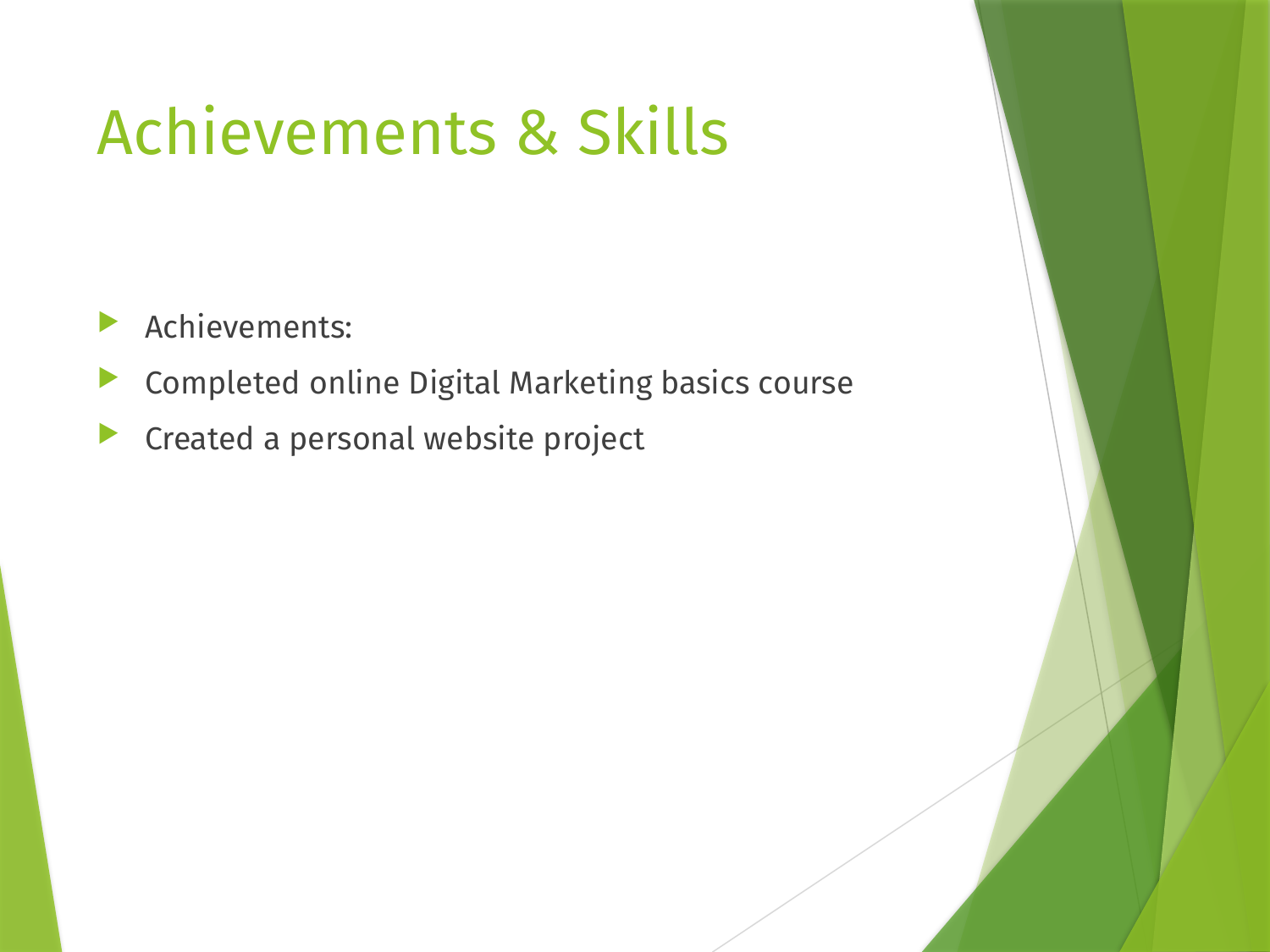

# Achievements & Skills
Achievements:
Completed online Digital Marketing basics course
Created a personal website project